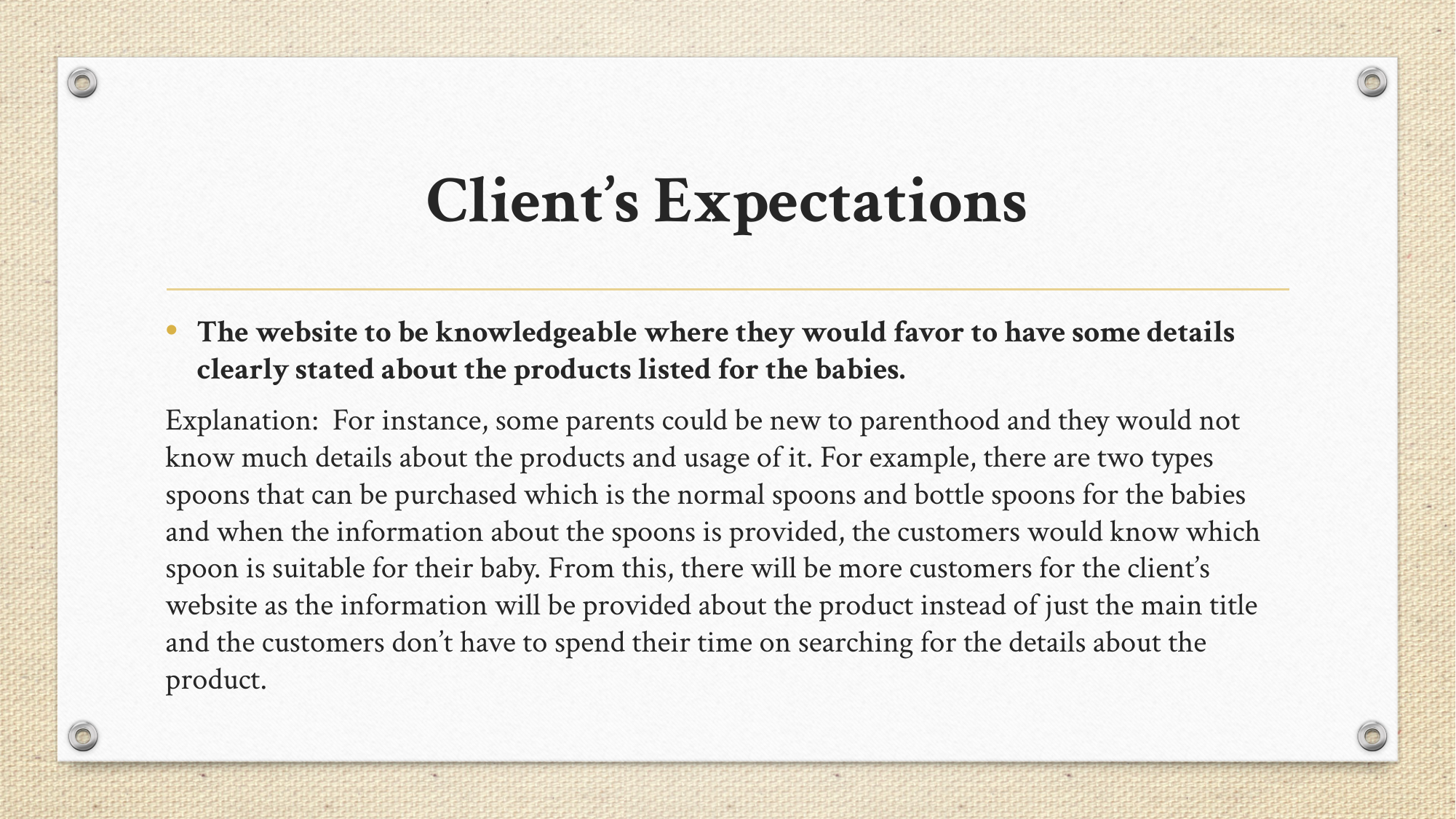

# Client’s Expectations
The website to be knowledgeable where they would favor to have some details clearly stated about the products listed for the babies.
Explanation:  For instance, some parents could be new to parenthood and they would not know much details about the products and usage of it. For example, there are two types spoons that can be purchased which is the normal spoons and bottle spoons for the babies and when the information about the spoons is provided, the customers would know which spoon is suitable for their baby. From this, there will be more customers for the client’s website as the information will be provided about the product instead of just the main title and the customers don’t have to spend their time on searching for the details about the product.